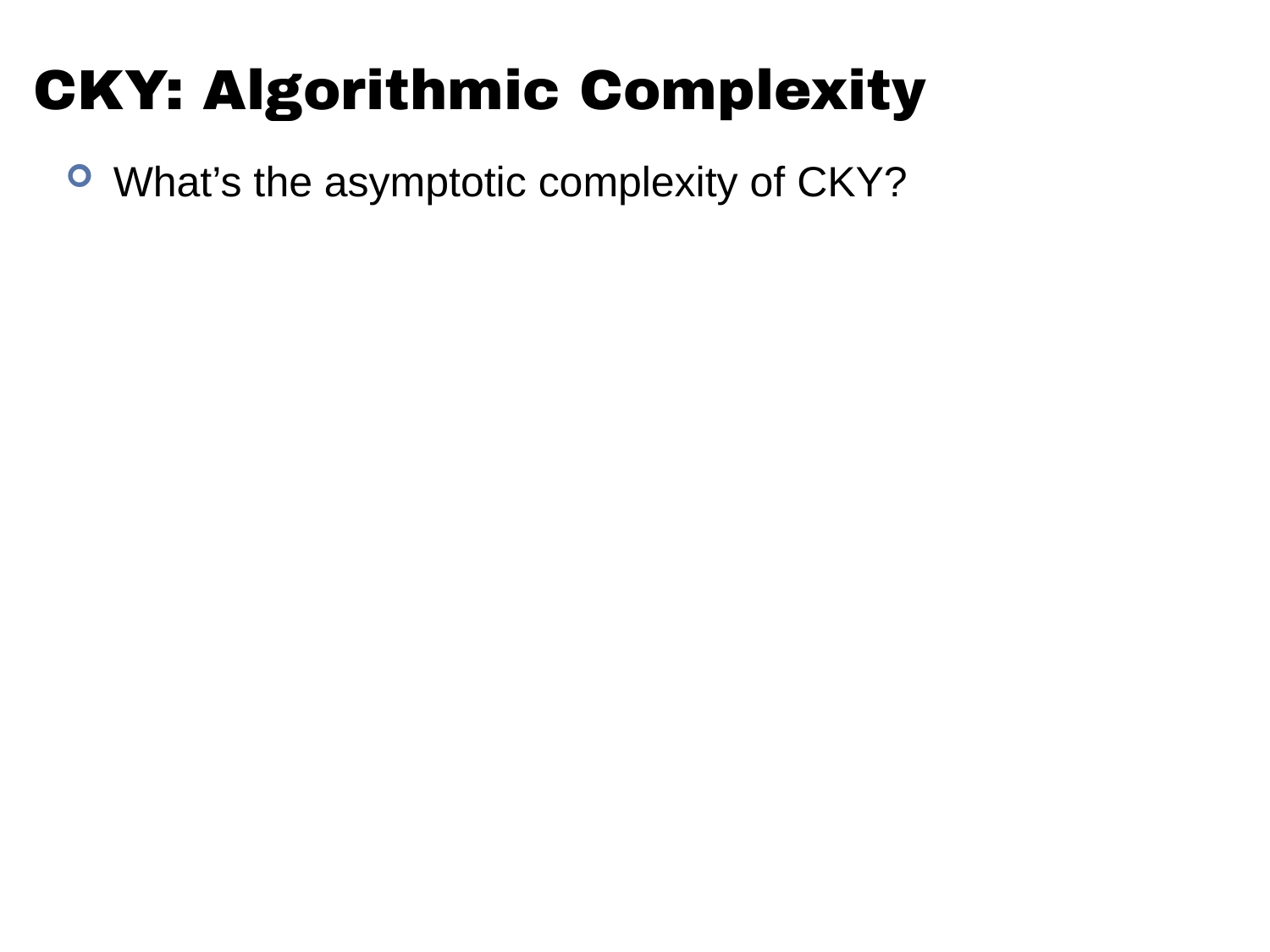

# CKY: Algorithmic Complexity
What’s the asymptotic complexity of CKY?